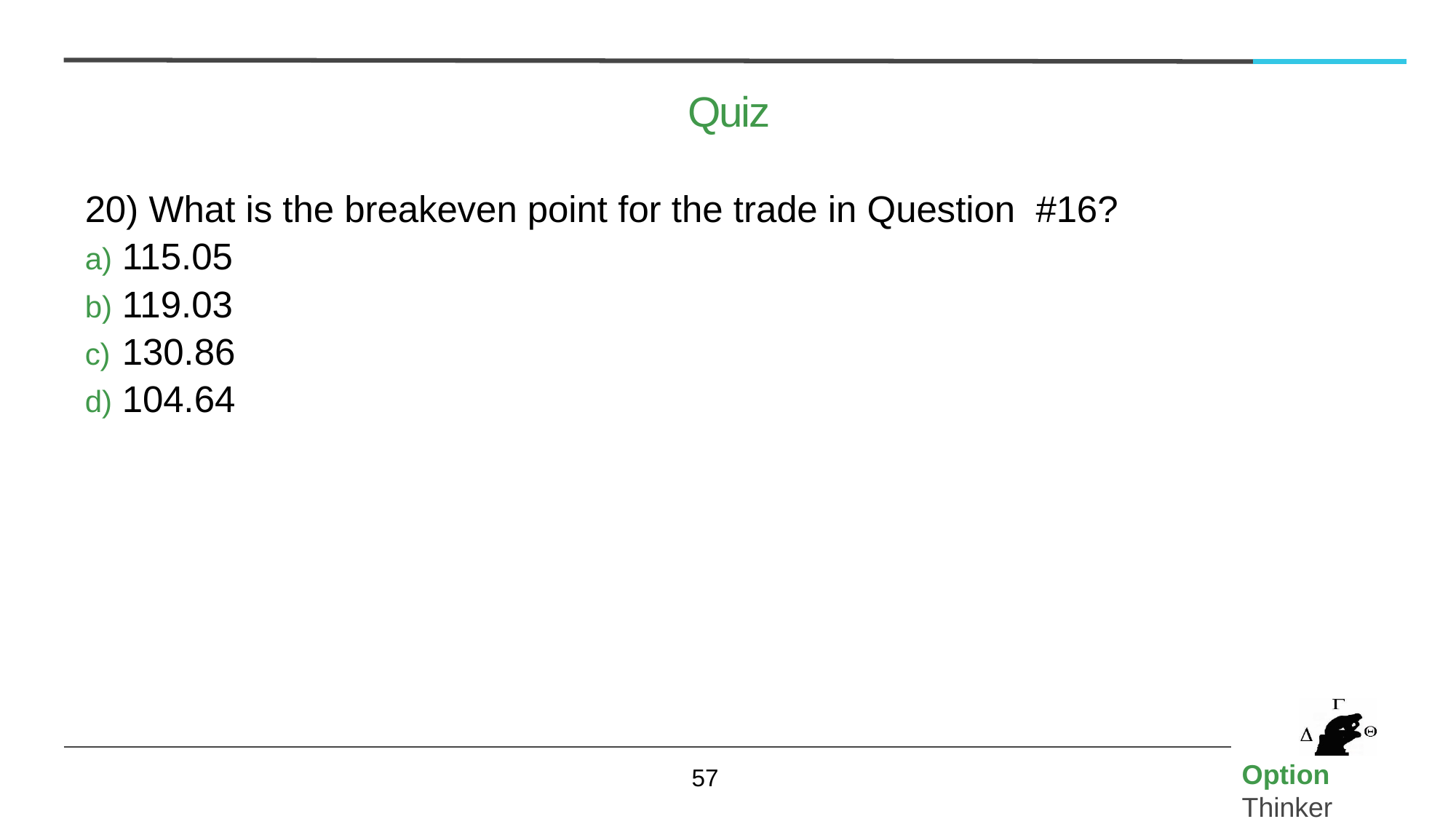

# Quiz
20) What is the breakeven point for the trade in Question  #16?
115.05
119.03
130.86
104.64